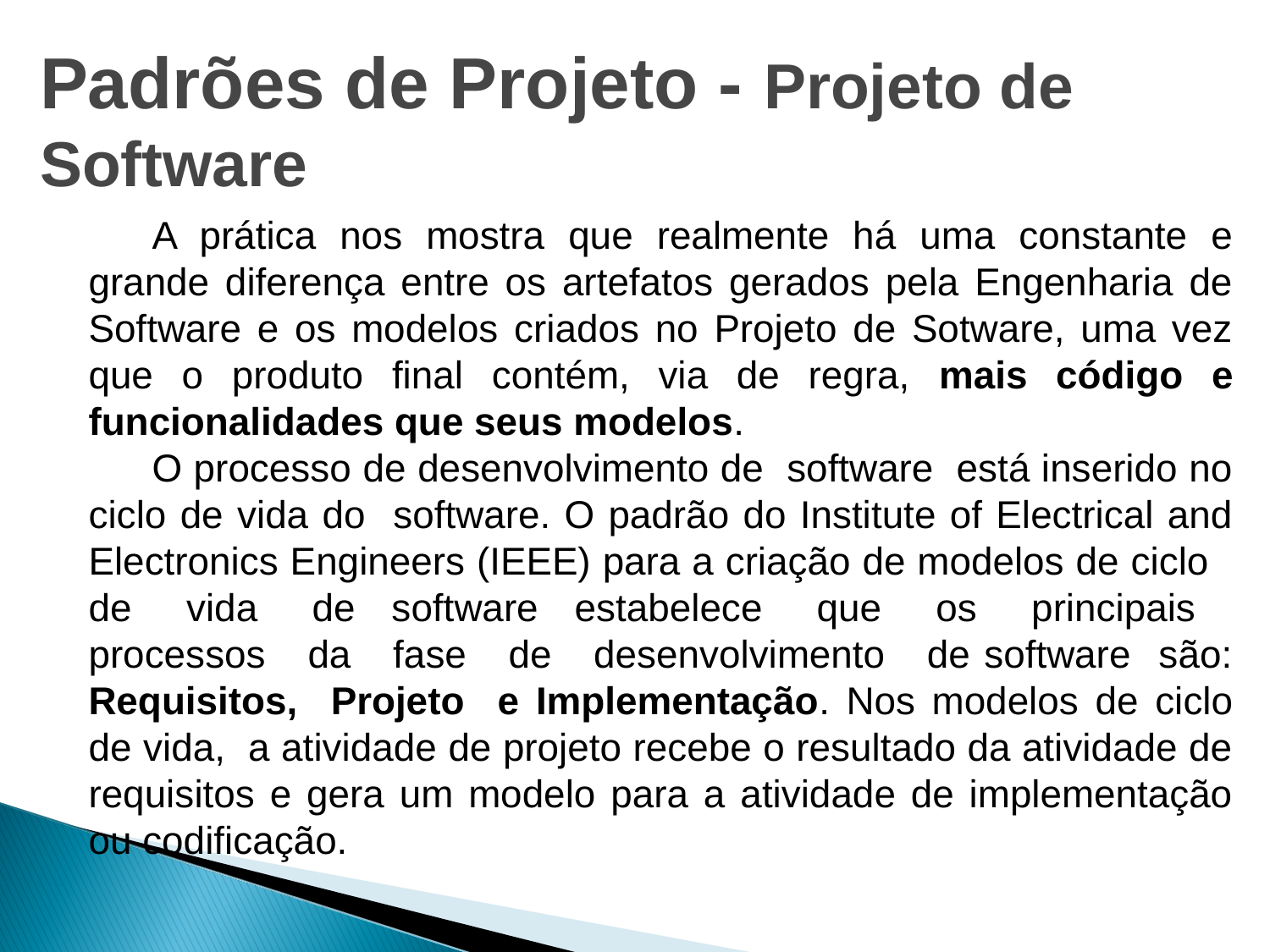

# Padrões de Projeto - Projeto de Software
A prática nos mostra que realmente há uma constante e grande diferença entre os artefatos gerados pela Engenharia de Software e os modelos criados no Projeto de Sotware, uma vez que o produto final contém, via de regra, mais código e funcionalidades que seus modelos.
O processo de desenvolvimento de  software  está inserido no ciclo de vida do  software. O padrão do Institute of Electrical and Electronics Engineers (IEEE) para a criação de modelos de ciclo   de   vida   de  software  estabelece   que   os   principais   processos   da   fase   de   desenvolvimento   de software  são: Requisitos,  Projeto  e Implementação. Nos modelos de ciclo de vida,  a atividade de projeto recebe o resultado da atividade de requisitos e gera um modelo para a atividade de implementação ou codificação.